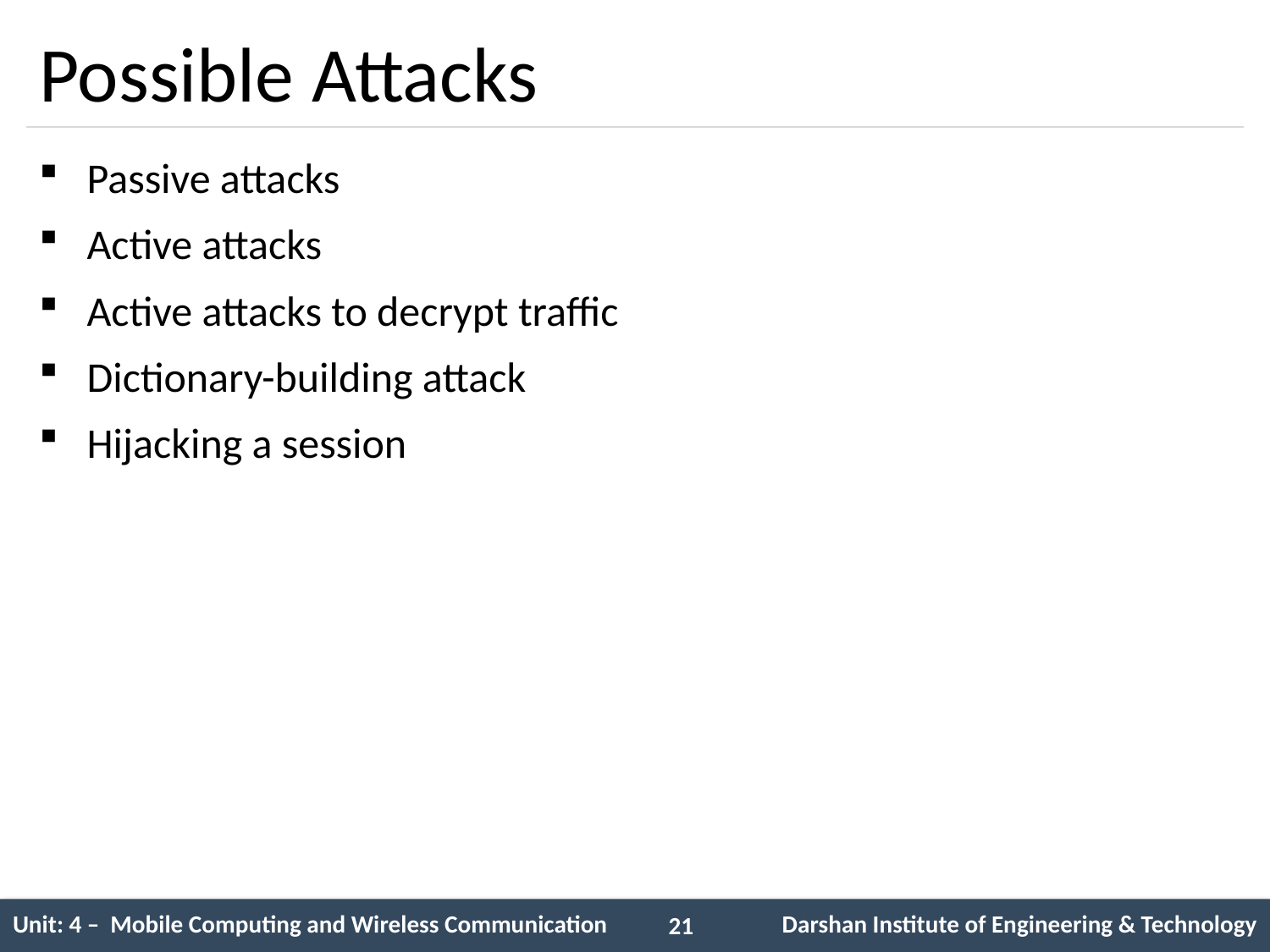

# Possible Attacks
Passive attacks
Active attacks
Active attacks to decrypt traffic
Dictionary-building attack
Hijacking a session